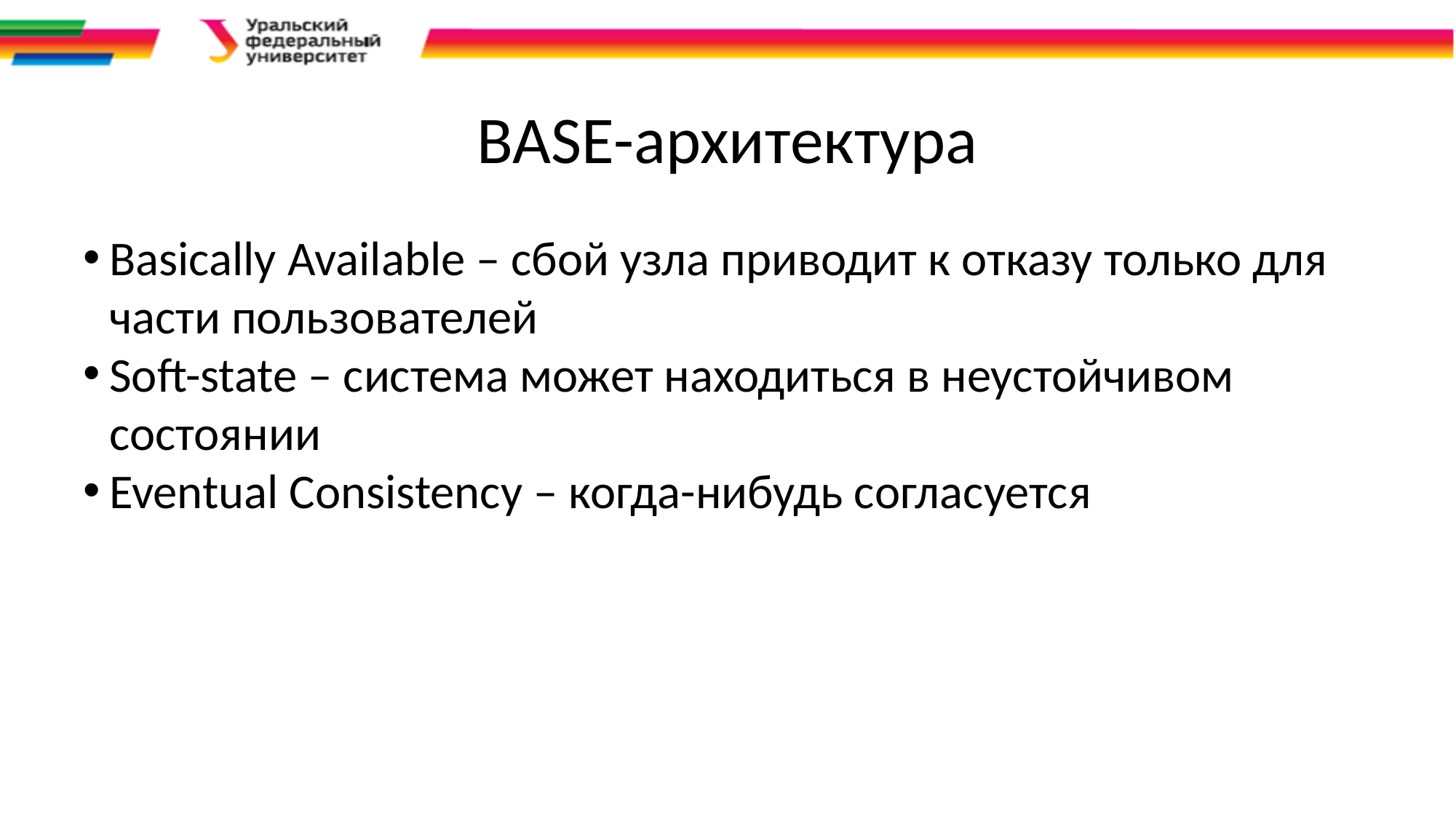

BASE-архитектура
Basically Available – сбой узла приводит к отказу только для части пользователей
Soft-state – система может находиться в неустойчивом состоянии
Eventual Consistency – когда-нибудь согласуется